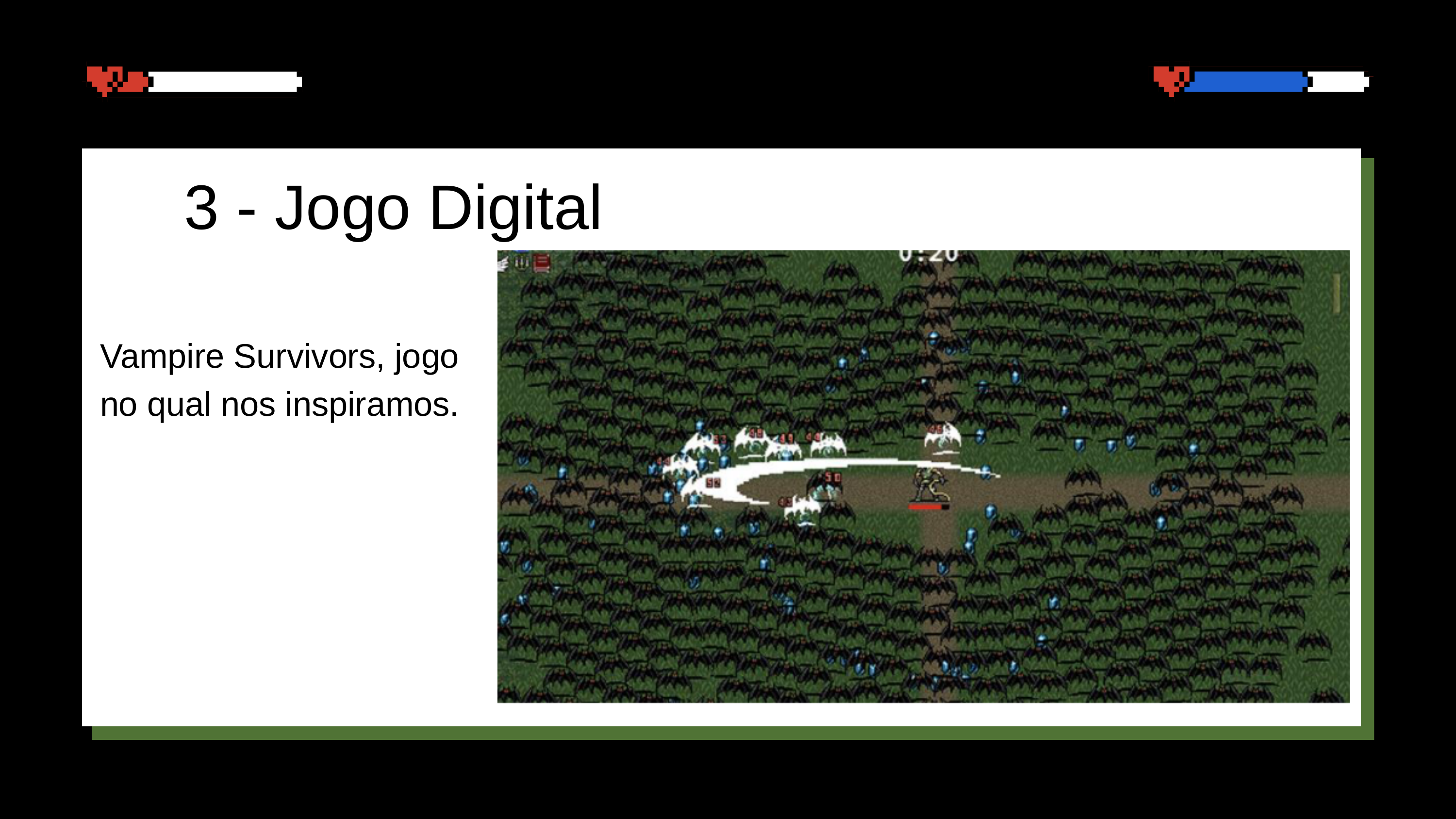

3 - Jogo Digital

Vampire Survivors, jogo no qual nos inspiramos.